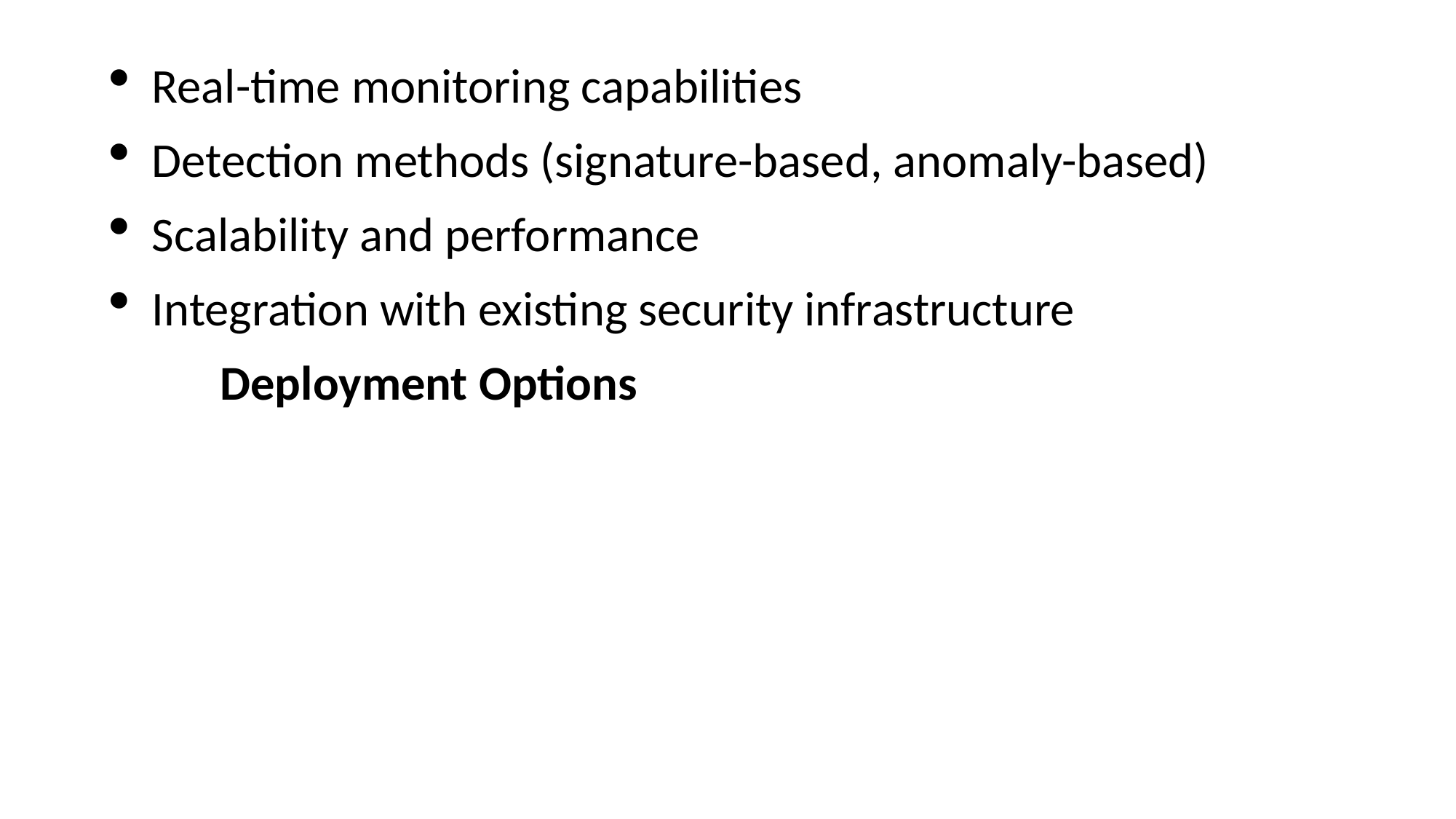

Real-time monitoring capabilities
Detection methods (signature-based, anomaly-based)
Scalability and performance
Integration with existing security infrastructure
          Deployment Options